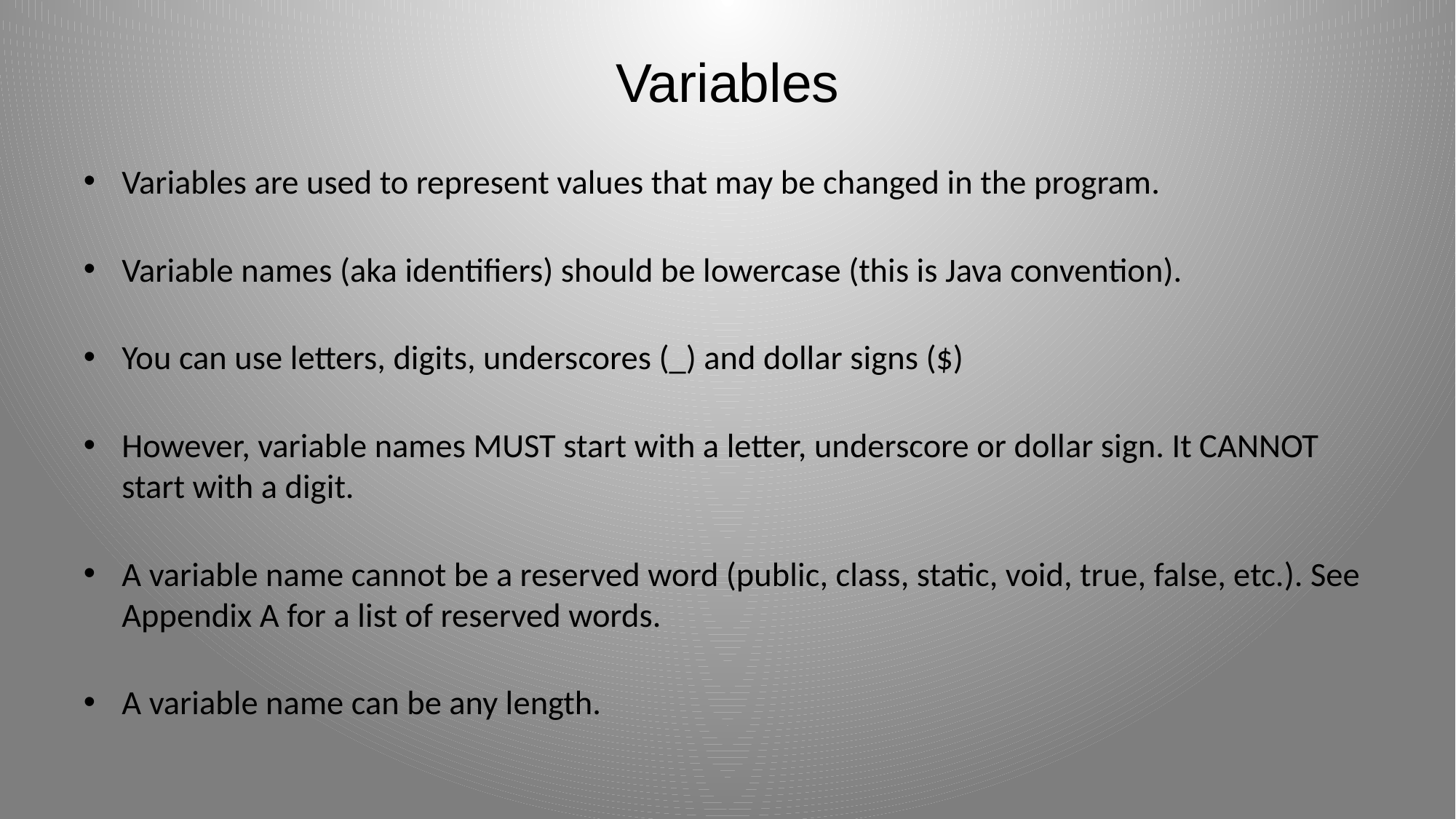

# Variables
Variables are used to represent values that may be changed in the program.
Variable names (aka identifiers) should be lowercase (this is Java convention).
You can use letters, digits, underscores (_) and dollar signs ($)
However, variable names MUST start with a letter, underscore or dollar sign. It CANNOT start with a digit.
A variable name cannot be a reserved word (public, class, static, void, true, false, etc.). See Appendix A for a list of reserved words.
A variable name can be any length.